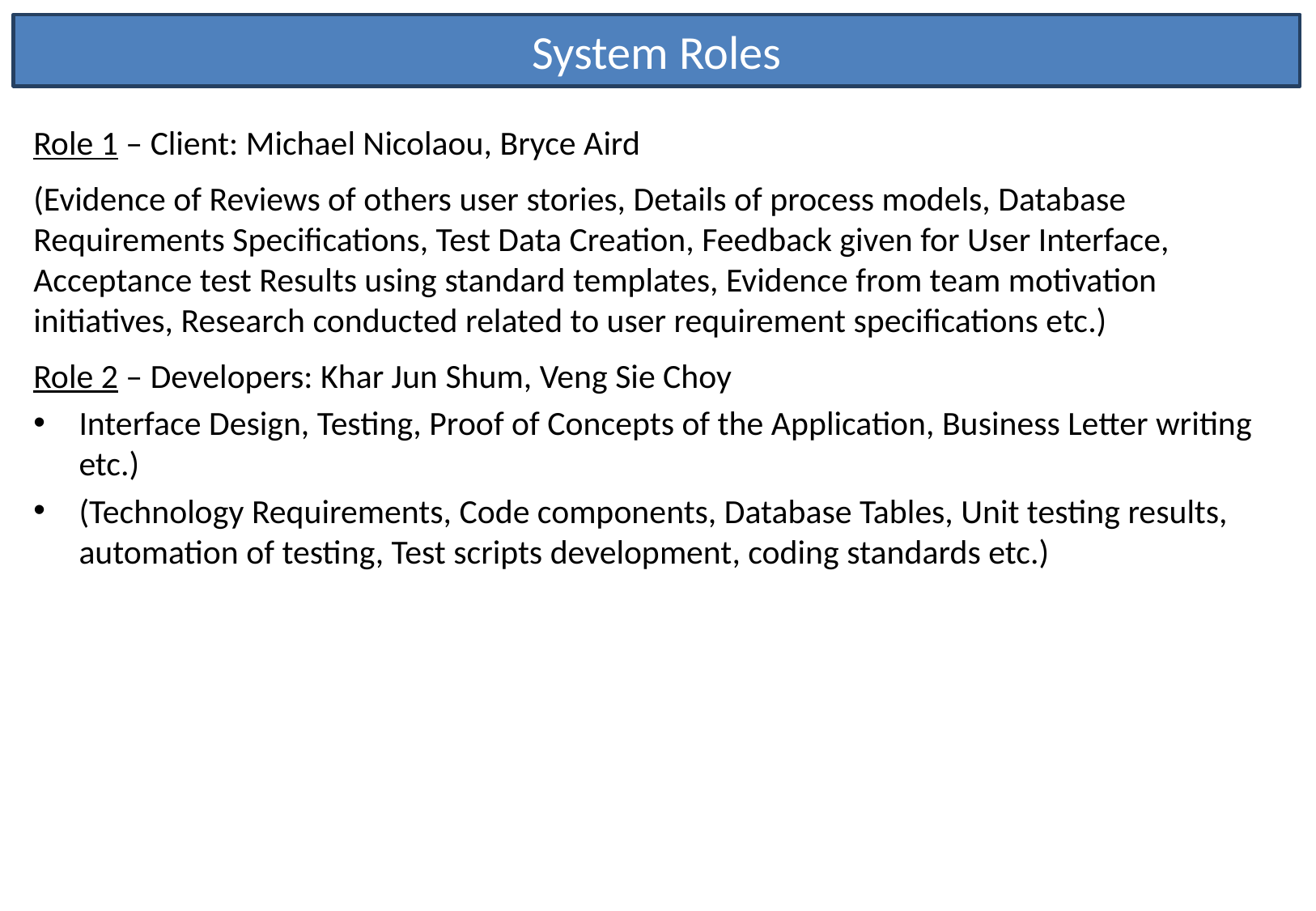

System Roles
Role 1 – Client: Michael Nicolaou, Bryce Aird
(Evidence of Reviews of others user stories, Details of process models, Database Requirements Specifications, Test Data Creation, Feedback given for User Interface, Acceptance test Results using standard templates, Evidence from team motivation initiatives, Research conducted related to user requirement specifications etc.)
Role 2 – Developers: Khar Jun Shum, Veng Sie Choy
Interface Design, Testing, Proof of Concepts of the Application, Business Letter writing etc.)
(Technology Requirements, Code components, Database Tables, Unit testing results, automation of testing, Test scripts development, coding standards etc.)